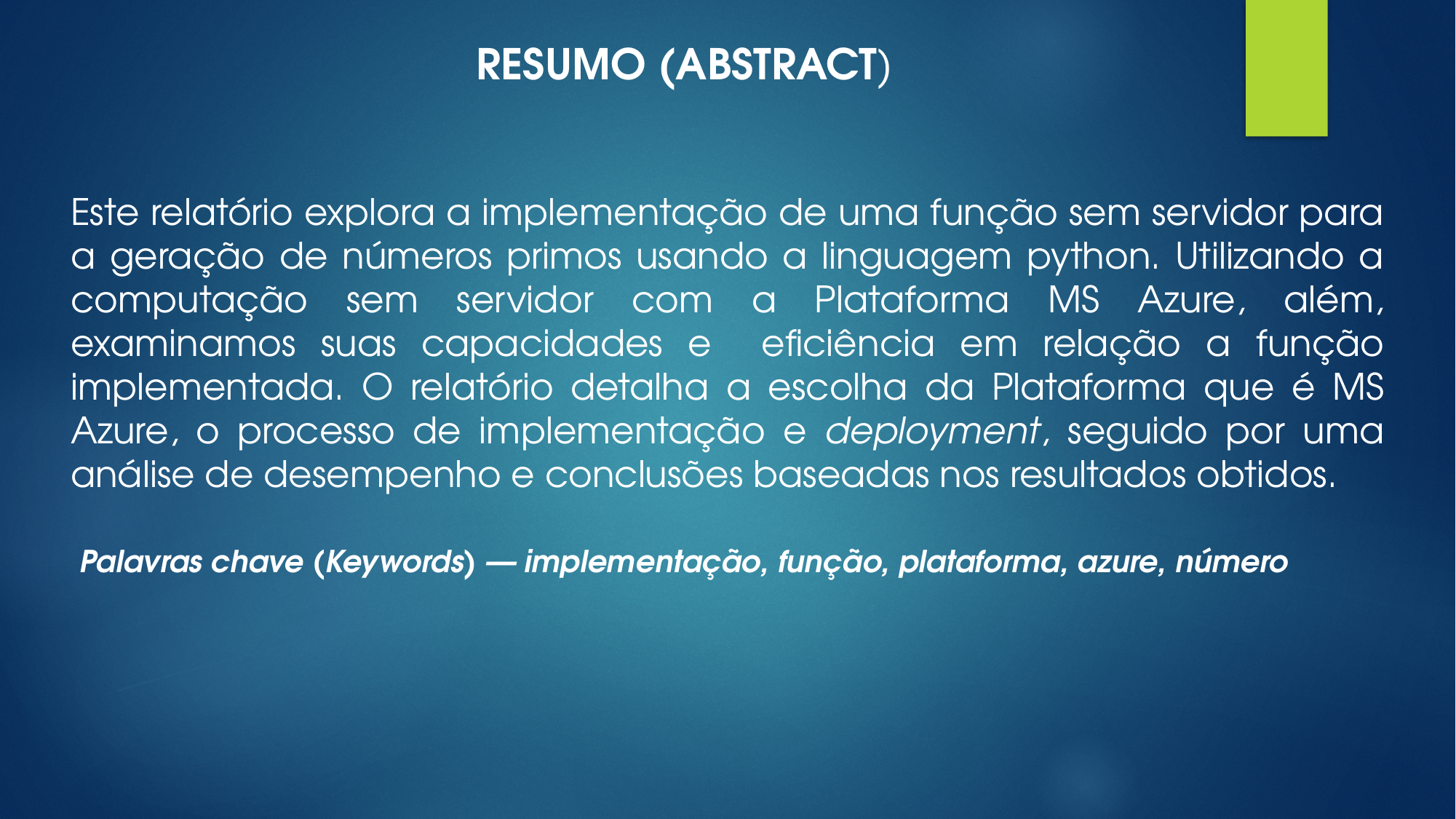

RESUMO (ABSTRACT)
Este relatório explora a implementação de uma função sem servidor para a geração de números primos usando a linguagem python. Utilizando a computação sem servidor com a Plataforma MS Azure, além, examinamos suas capacidades e  eficiência em relação a função implementada. O relatório detalha a escolha da Plataforma que é MS Azure, o processo de implementação e deployment, seguido por uma análise de desempenho e conclusões baseadas nos resultados obtidos.

Palavras chave (Keywords) — implementação, função, plataforma, azure, número